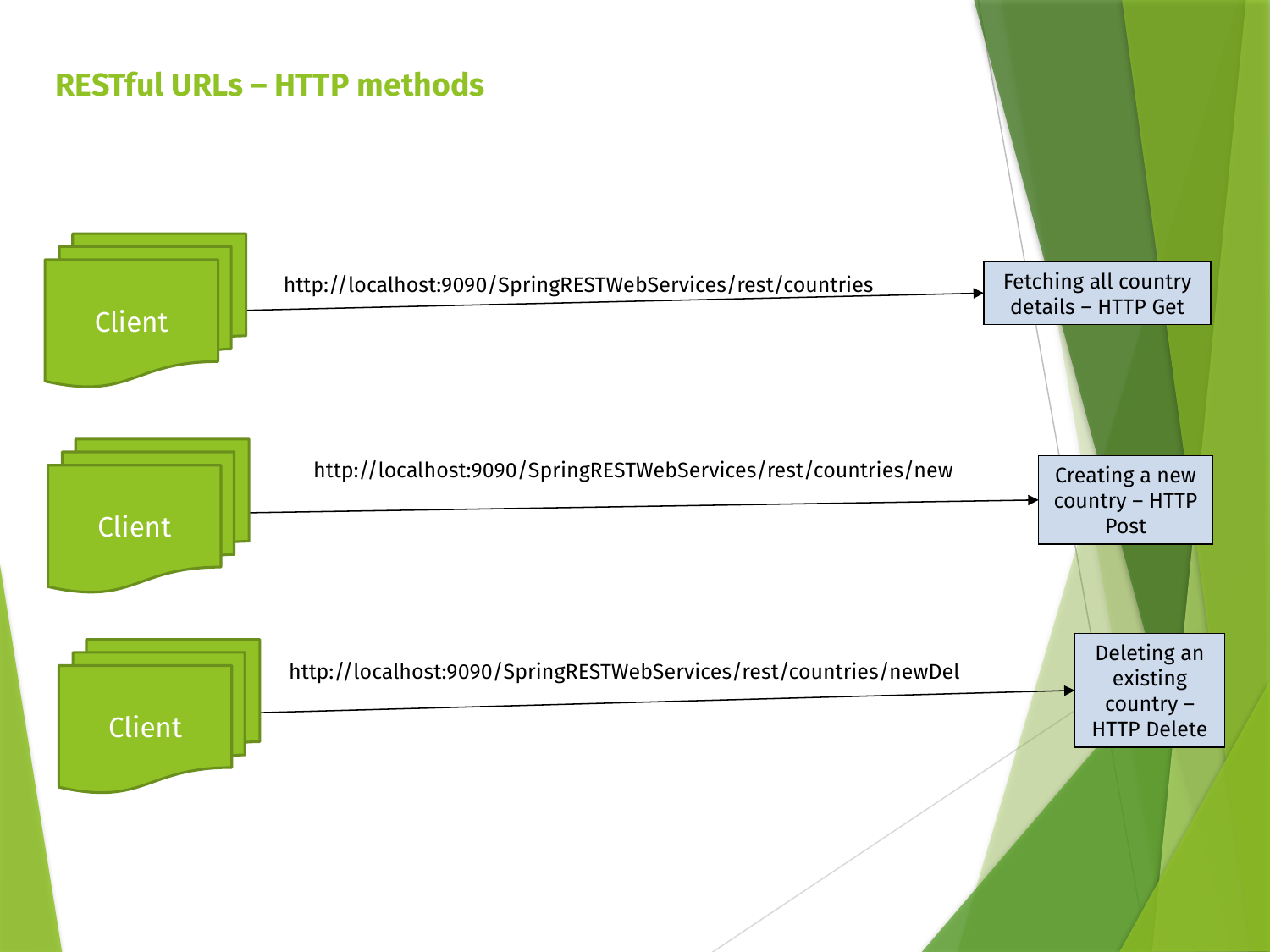

# RESTful URLs – HTTP methods
Client
Fetching all country details – HTTP Get
http://localhost:9090/SpringRESTWebServices/rest/countries
http://localhost:9090/SpringRESTWebServices/rest/countries/new
Creating a new country – HTTP Post
Deleting an existing country – HTTP Delete
http://localhost:9090/SpringRESTWebServices/rest/countries/newDel
Client
Client